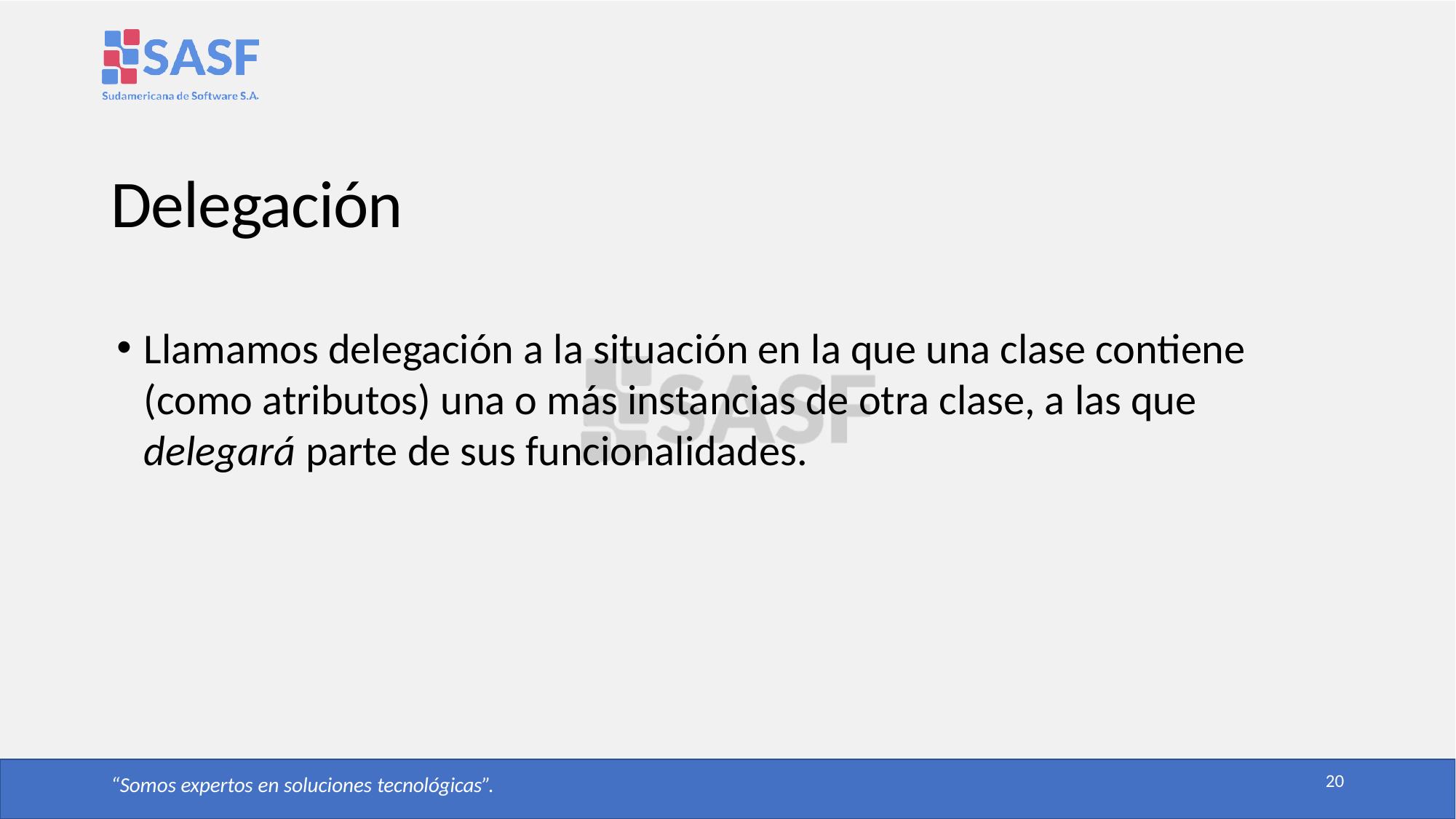

# Delegación
Llamamos delegación a la situación en la que una clase contiene (como atributos) una o más instancias de otra clase, a las que delegará parte de sus funcionalidades.
20
“Somos expertos en soluciones tecnológicas”.